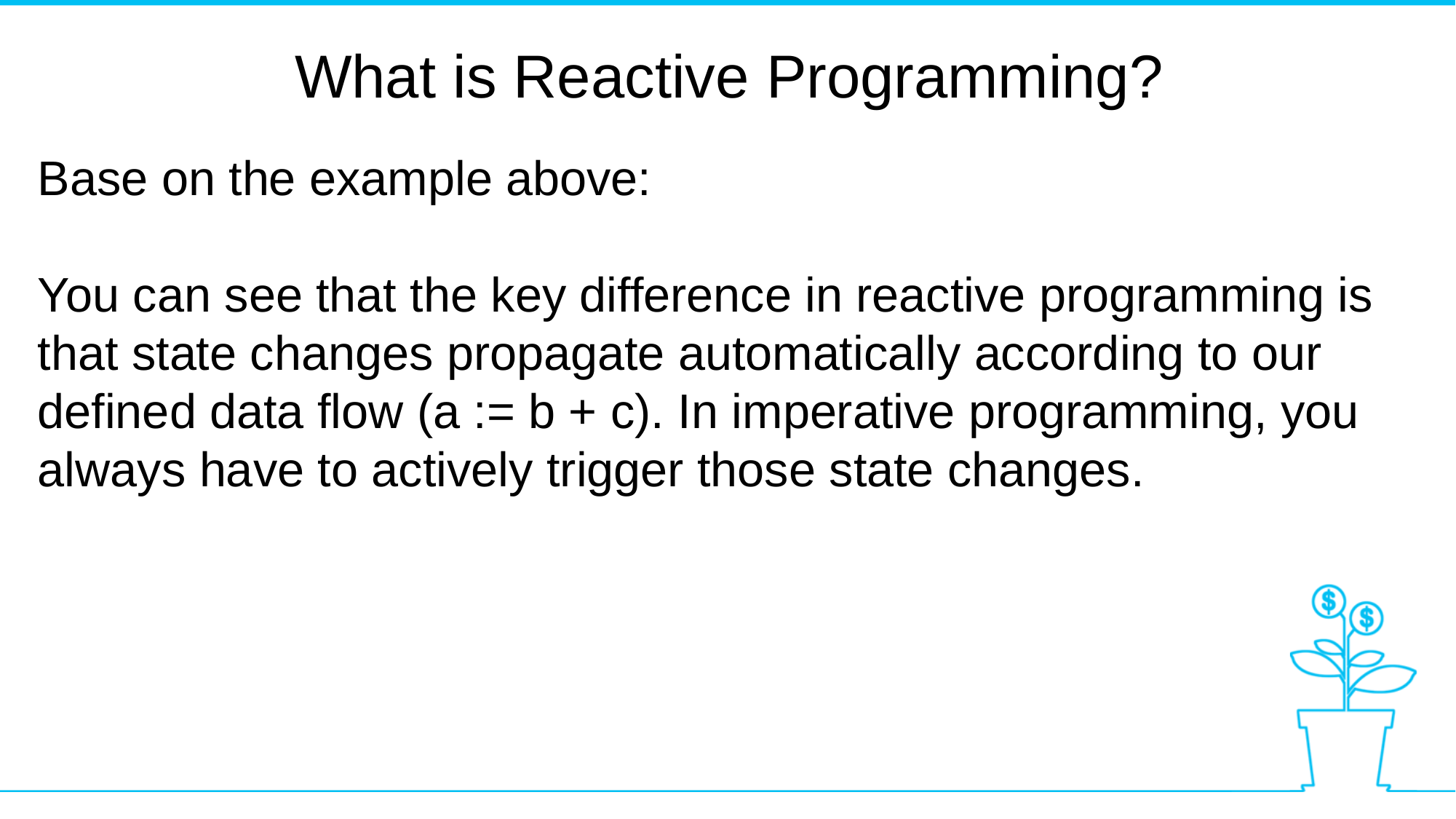

What is Reactive Programming?
Base on the example above:

You can see that the key difference in reactive programming is that state changes propagate automatically according to our defined data flow (a := b + c). In imperative programming, you always have to actively trigger those state changes.